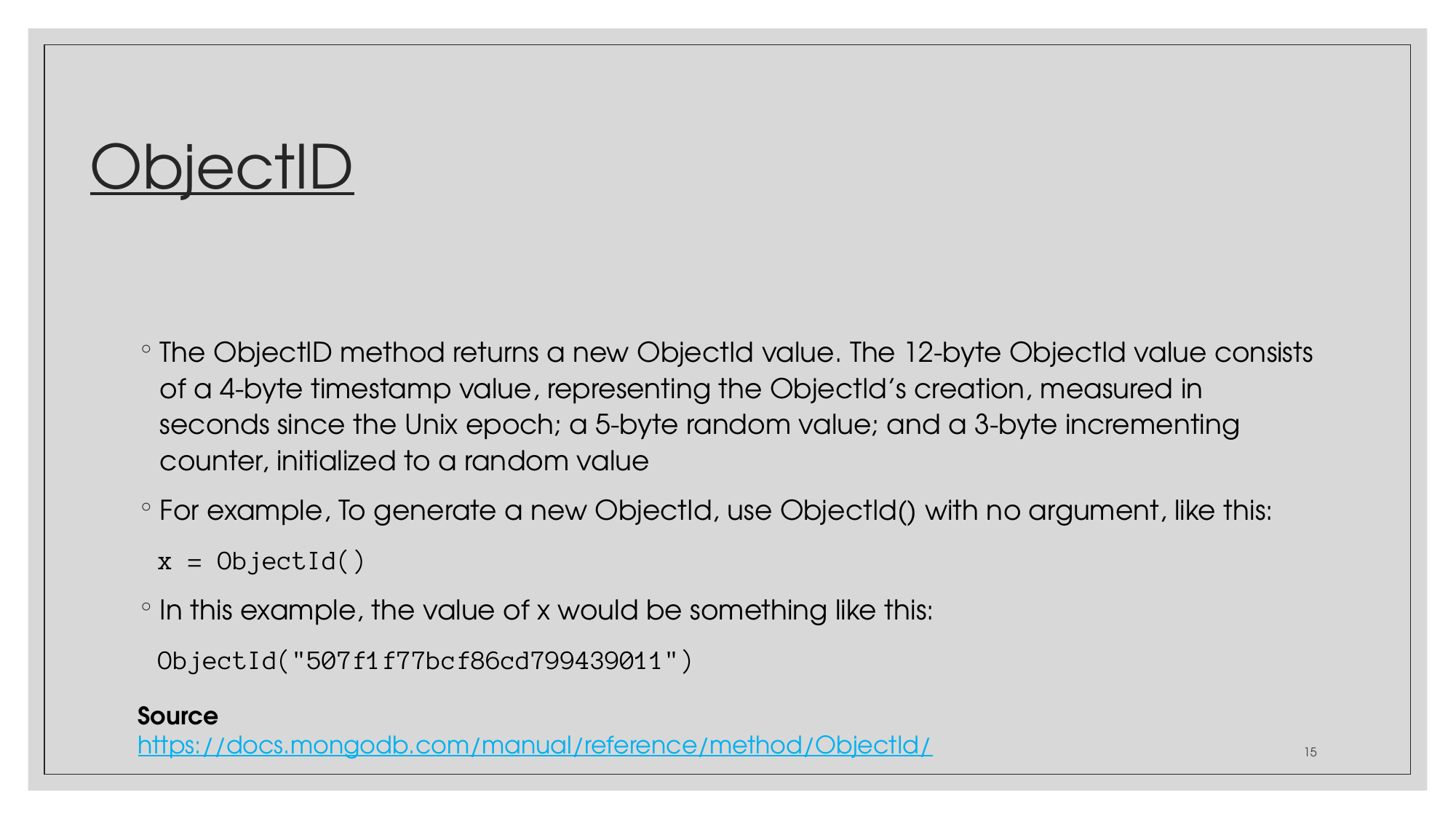

# ObjectID
The ObjectID method returns a new ObjectId value. The 12-byte ObjectId value consists of a 4-byte timestamp value, representing the ObjectId’s creation, measured in seconds since the Unix epoch; a 5-byte random value; and a 3-byte incrementing counter, initialized to a random value
For example, To generate a new ObjectId, use ObjectId() with no argument, like this:
x = ObjectId()
In this example, the value of x would be something like this:
ObjectId("507f1f77bcf86cd799439011")
Source
https://docs.mongodb.com/manual/reference/method/ObjectId/
15